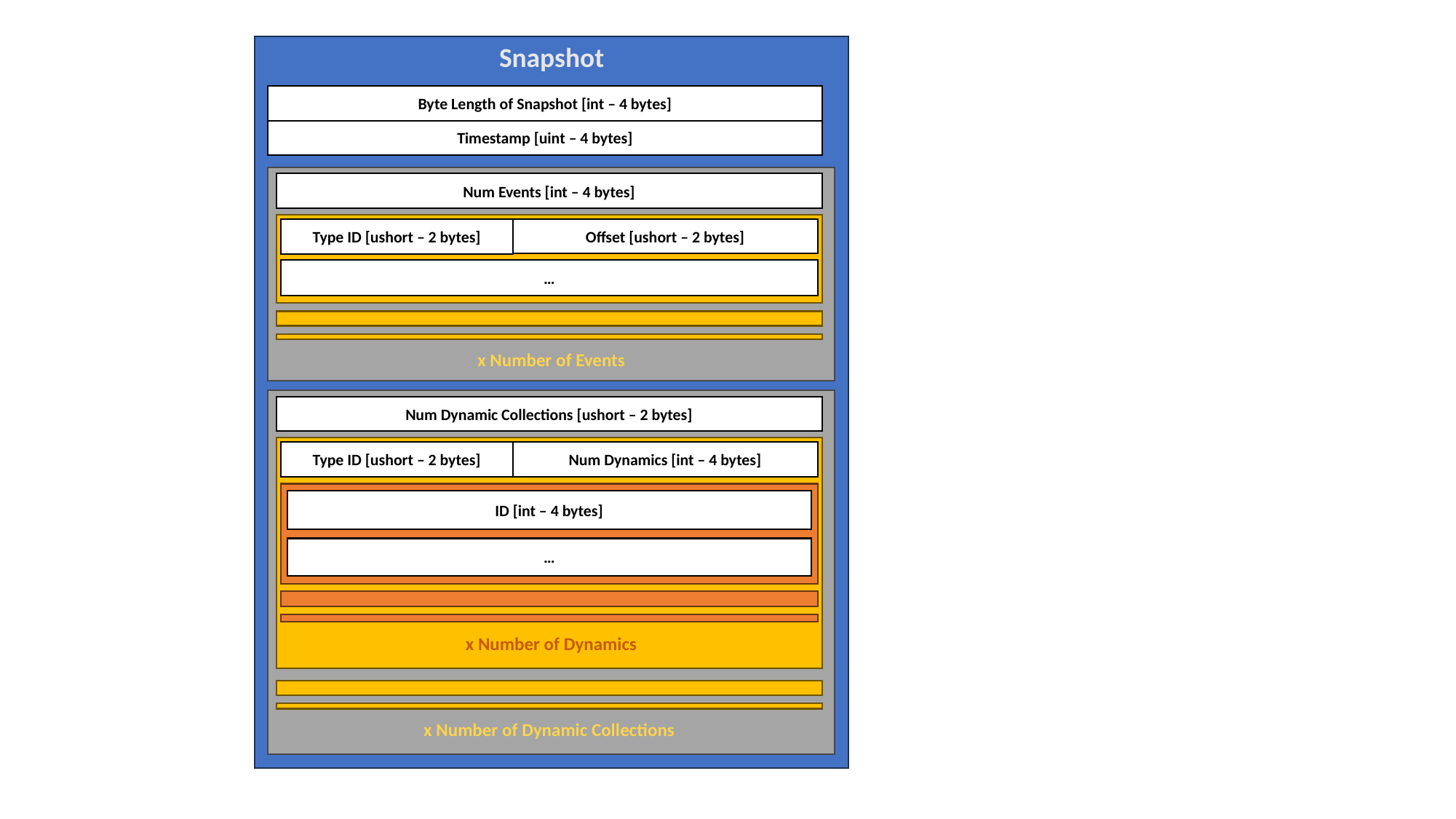

Snapshot

Byte Length of Snapshot [int – 4 bytes]
Timestamp [uint – 4 bytes]

Num Events [int – 4 bytes]

Offset [ushort – 2 bytes]
Type ID [ushort – 2 bytes]
…

x Number of Events

Num Dynamic Collections [ushort – 2 bytes]

Type ID [ushort – 2 bytes]
Num Dynamics [int – 4 bytes]

ID [int – 4 bytes]
…

x Number of Dynamics

x Number of Dynamic Collections